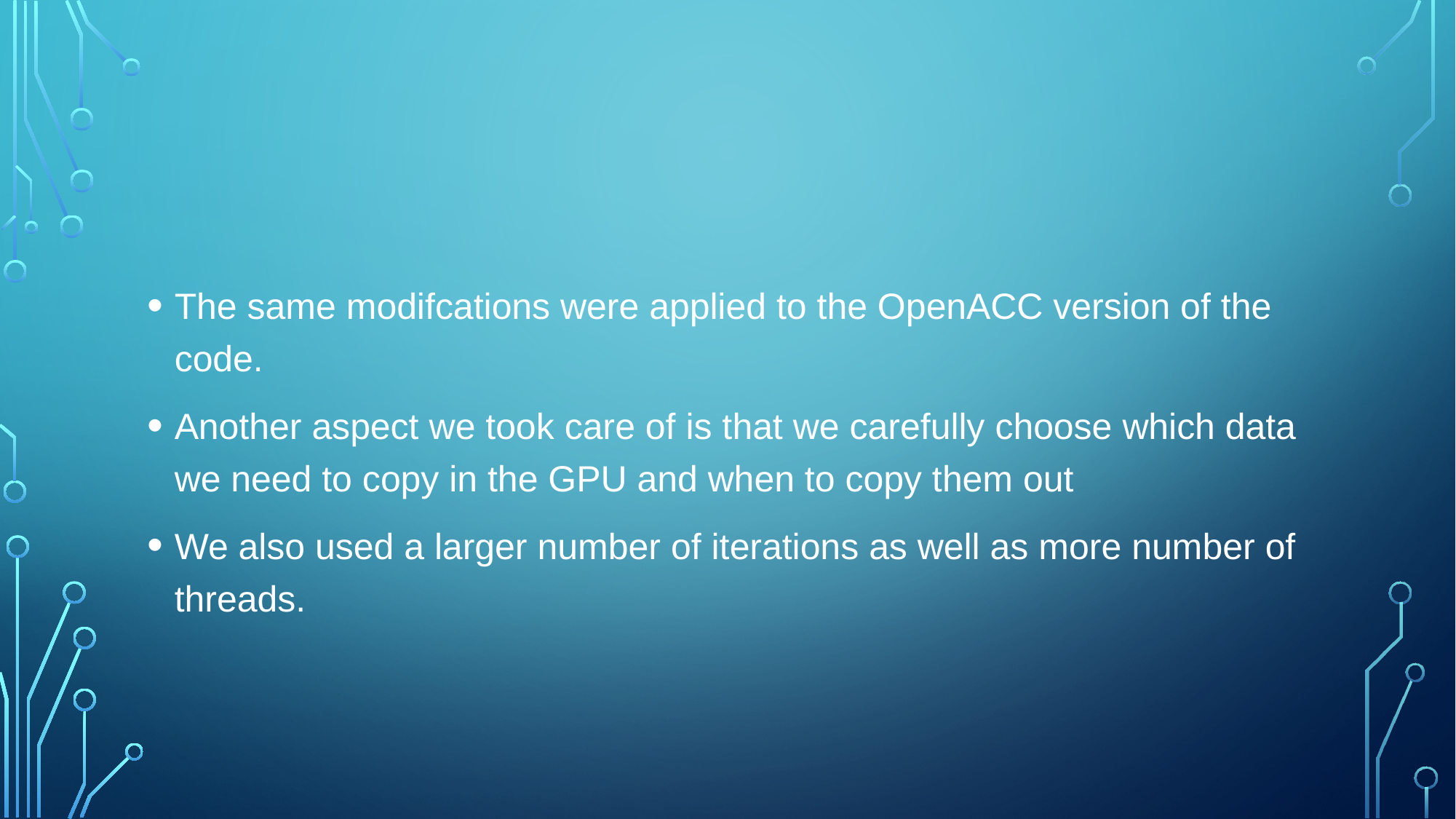

The same modifcations were applied to the OpenACC version of the code.
Another aspect we took care of is that we carefully choose which data we need to copy in the GPU and when to copy them out
We also used a larger number of iterations as well as more number of threads.